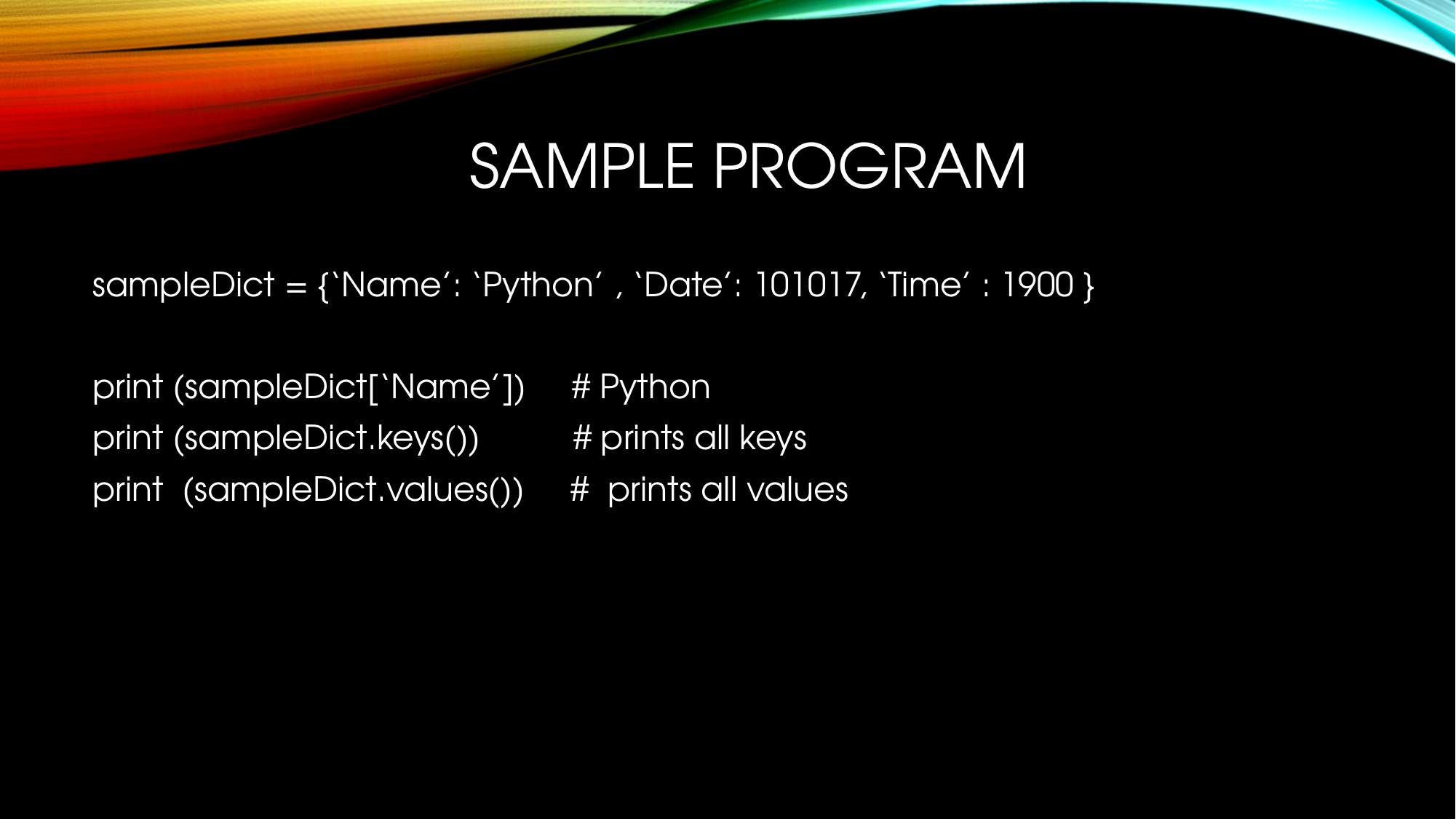

# SAMPLE program
sampleDict = {‘Name’: ‘Python’ , ‘Date’: 101017, ‘Time’ : 1900 }

print (sampleDict[‘Name’])     # Python
print (sampleDict.keys())          # prints all keys
print  (sampleDict.values())     #  prints all values